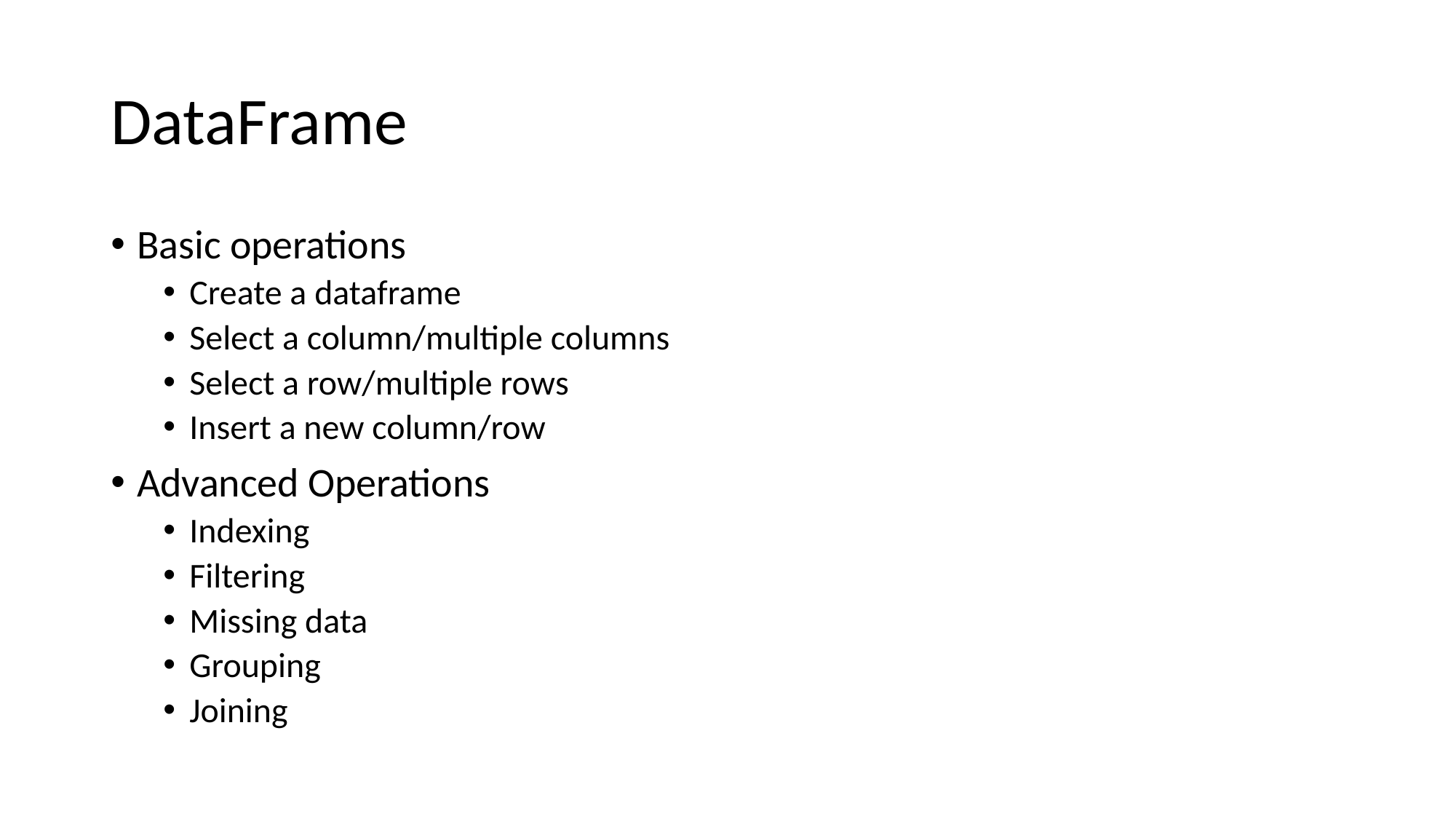

# DataFrame
Basic operations
Create a dataframe
Select a column/multiple columns
Select a row/multiple rows
Insert a new column/row
Advanced Operations
Indexing
Filtering
Missing data
Grouping
Joining